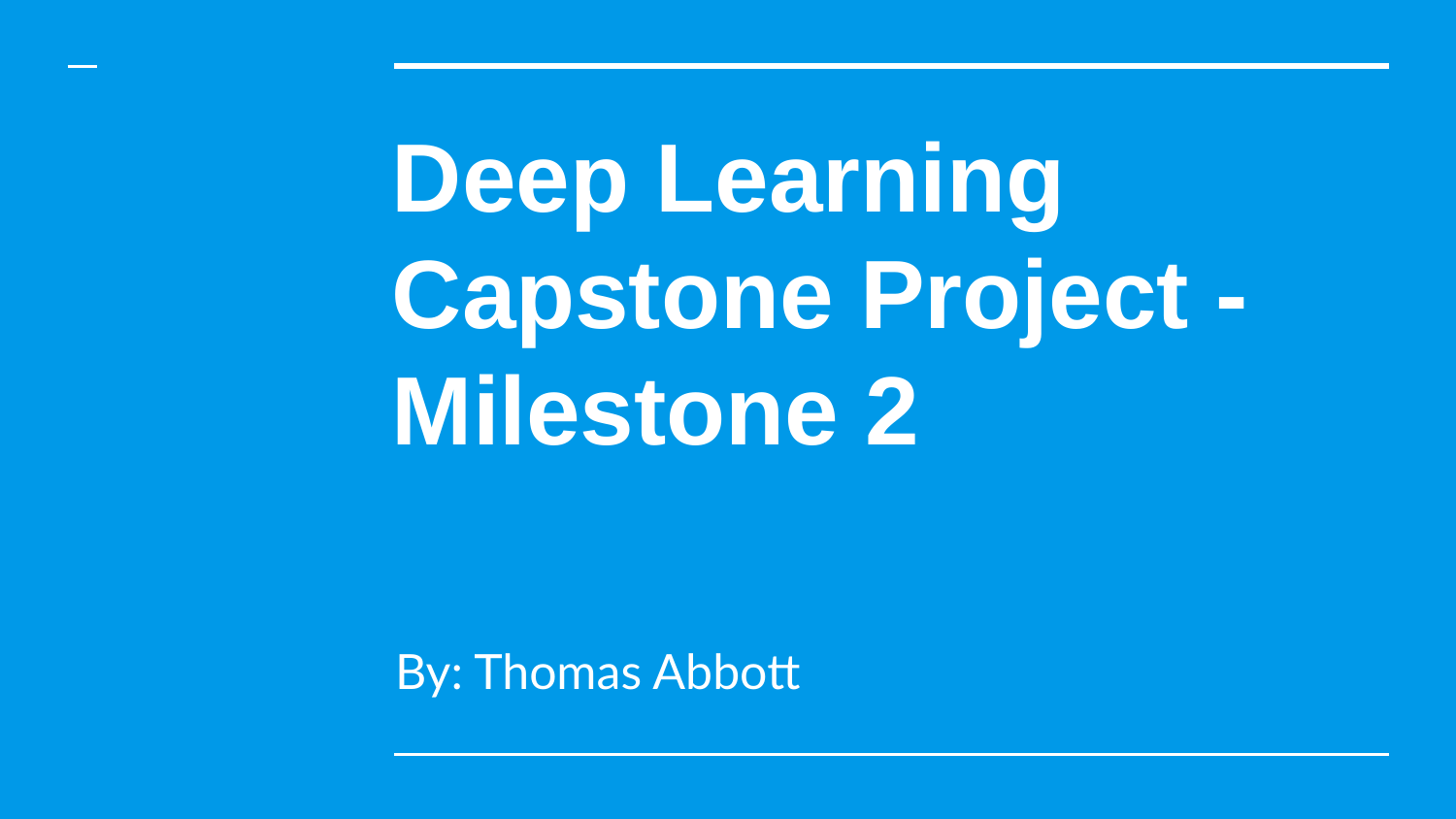

# Deep Learning Capstone Project - Milestone 2

By: Thomas Abbott